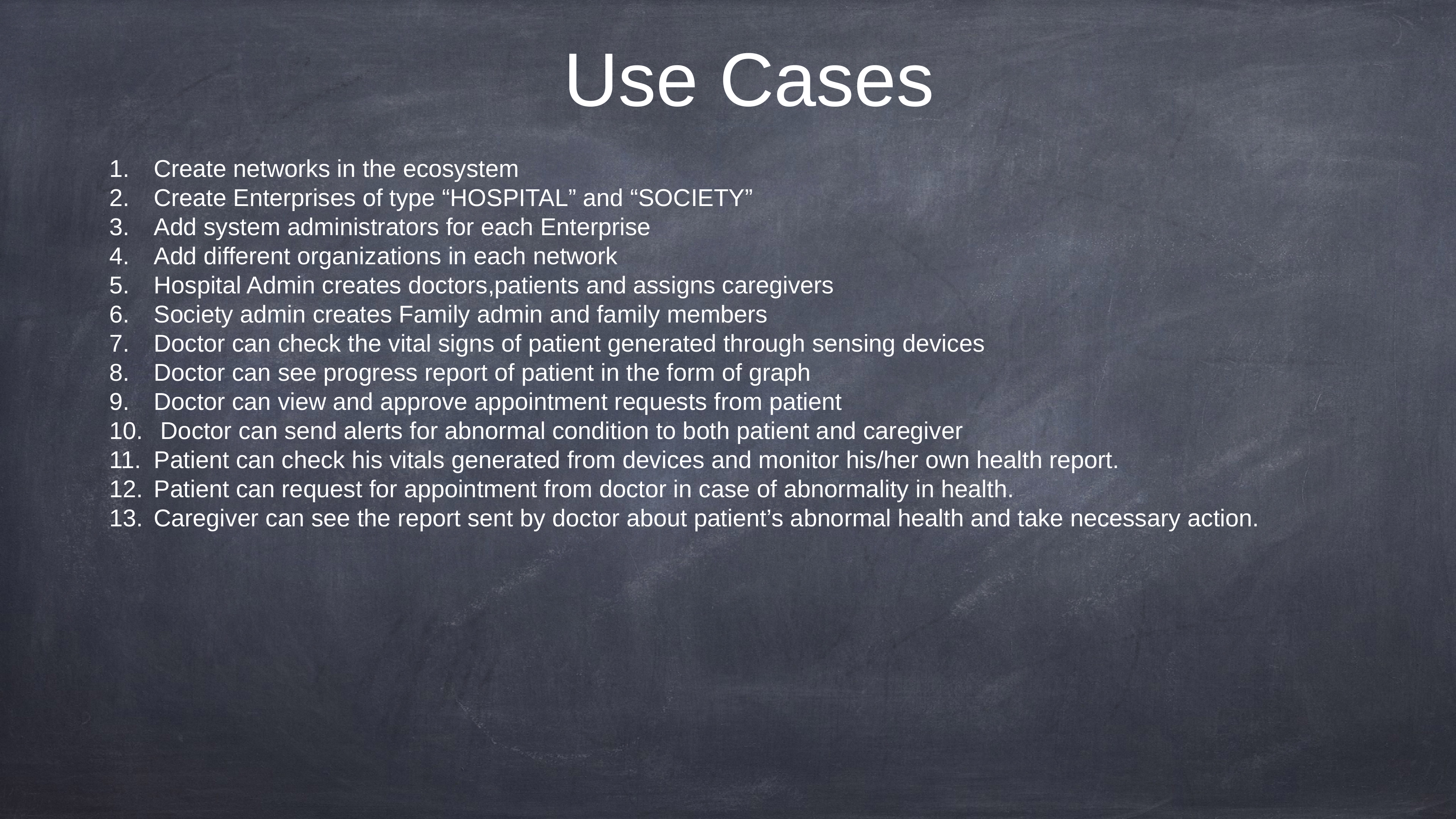

# Use Cases
Create networks in the ecosystem
Create Enterprises of type “HOSPITAL” and “SOCIETY”
Add system administrators for each Enterprise
Add different organizations in each network
Hospital Admin creates doctors,patients and assigns caregivers
Society admin creates Family admin and family members
Doctor can check the vital signs of patient generated through sensing devices
Doctor can see progress report of patient in the form of graph
Doctor can view and approve appointment requests from patient
 Doctor can send alerts for abnormal condition to both patient and caregiver
Patient can check his vitals generated from devices and monitor his/her own health report.
Patient can request for appointment from doctor in case of abnormality in health.
Caregiver can see the report sent by doctor about patient’s abnormal health and take necessary action.